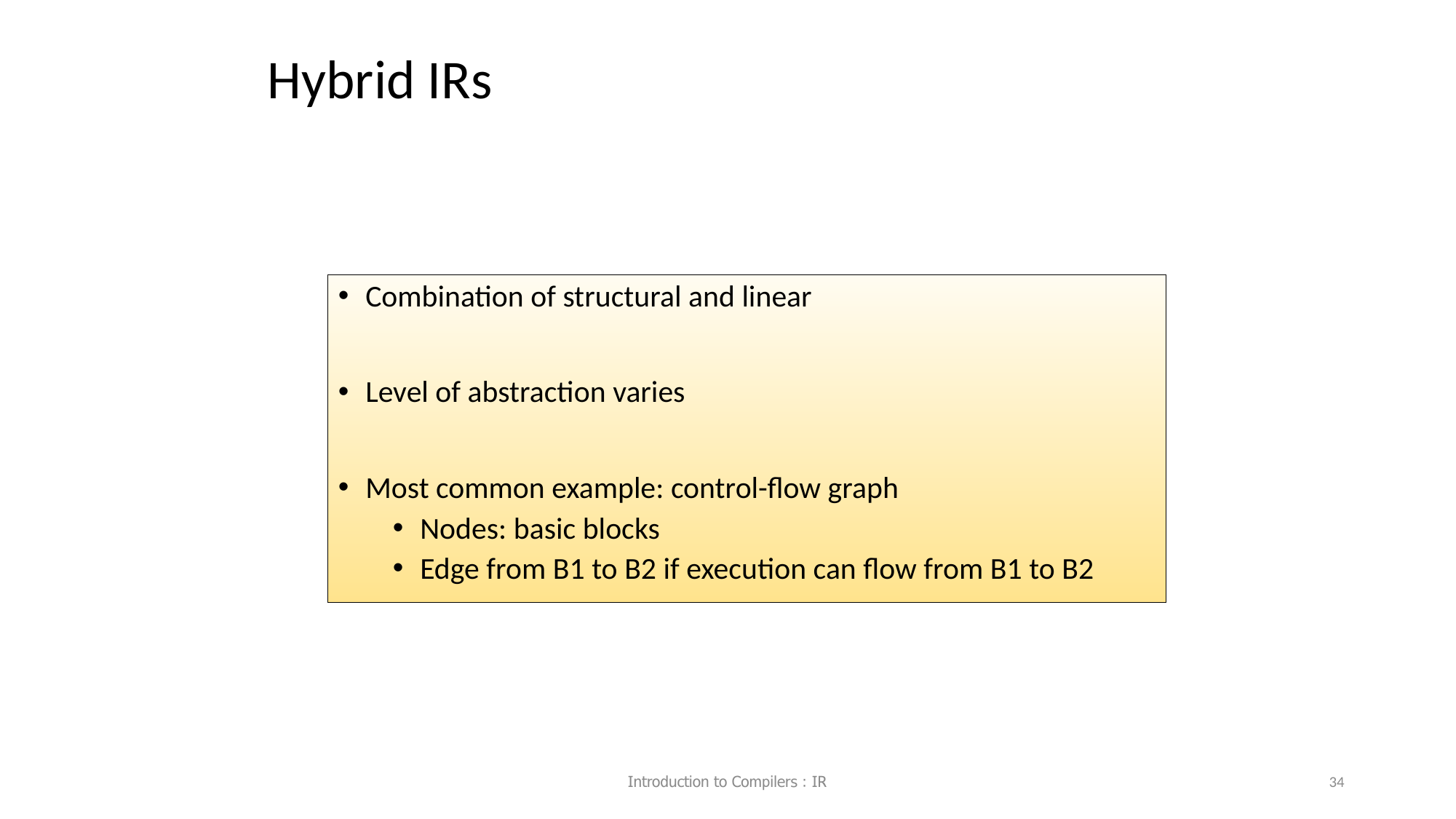

Hybrid IRs
Combination of structural and linear

Level of abstraction varies

Most common example: control-flow graph
Nodes: basic blocks
Edge from B1 to B2 if execution can flow from B1 to B2
Introduction to Compilers : IR
34